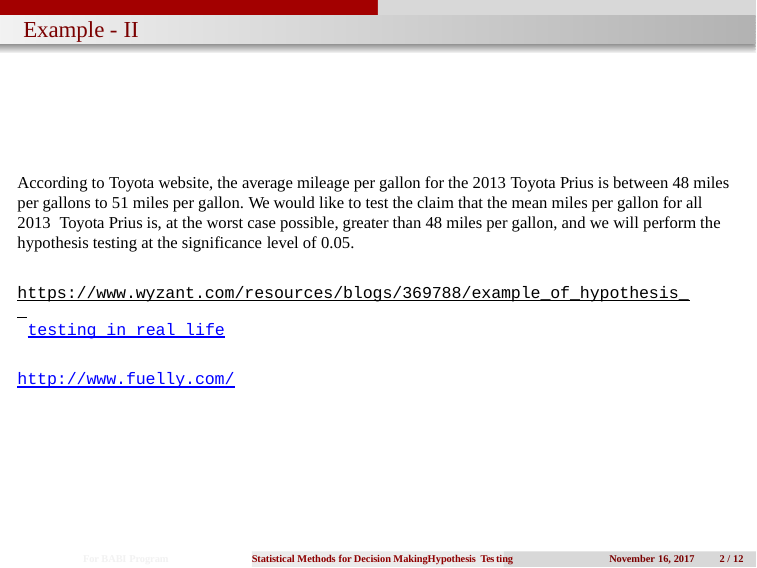

# Example - II

According to Toyota website, the average mileage per gallon for the 2013 Toyota Prius is between 48 miles  per gallons to 51 miles per gallon. We would like to test the claim that the mean miles per gallon for all 2013  Toyota Prius is, at the worst case possible, greater than 48 miles per gallon, and we will perform the  hypothesis testing at the significance level of 0.05.

https://www.wyzant.com/resources/blogs/369788/example_of_hypothesis_  testing_in_real_life

http://www.fuelly.com/
For BABI Program
Statistical Methods for Decision MakingHypothesis Tes
November 16, 2017	2 / 12

ting